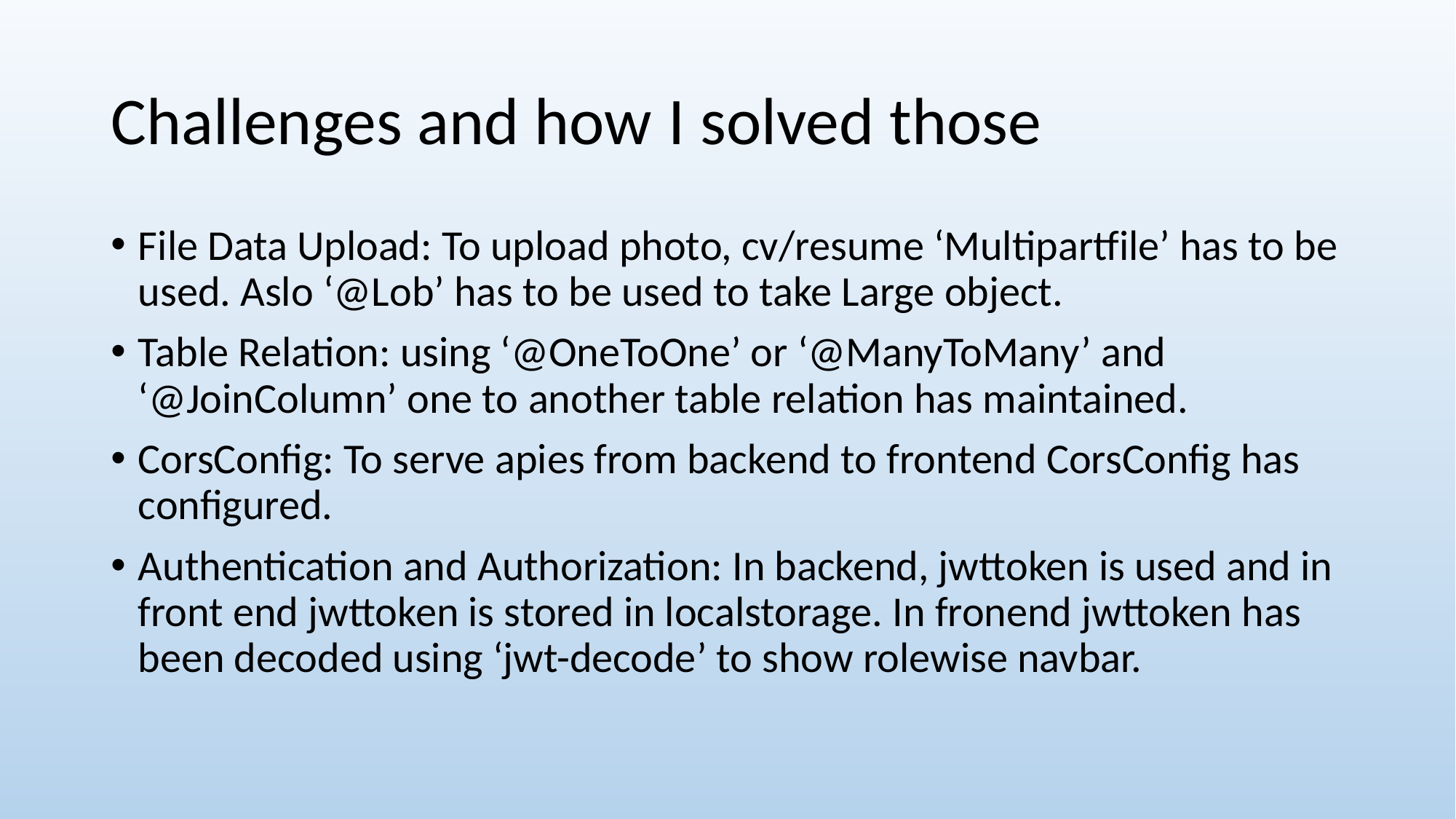

# Challenges and how I solved those
File Data Upload: To upload photo, cv/resume ‘Multipartfile’ has to be used. Aslo ‘@Lob’ has to be used to take Large object.
Table Relation: using ‘@OneToOne’ or ‘@ManyToMany’ and ‘@JoinColumn’ one to another table relation has maintained.
CorsConfig: To serve apies from backend to frontend CorsConfig has configured.
Authentication and Authorization: In backend, jwttoken is used and in front end jwttoken is stored in localstorage. In fronend jwttoken has been decoded using ‘jwt-decode’ to show rolewise navbar.